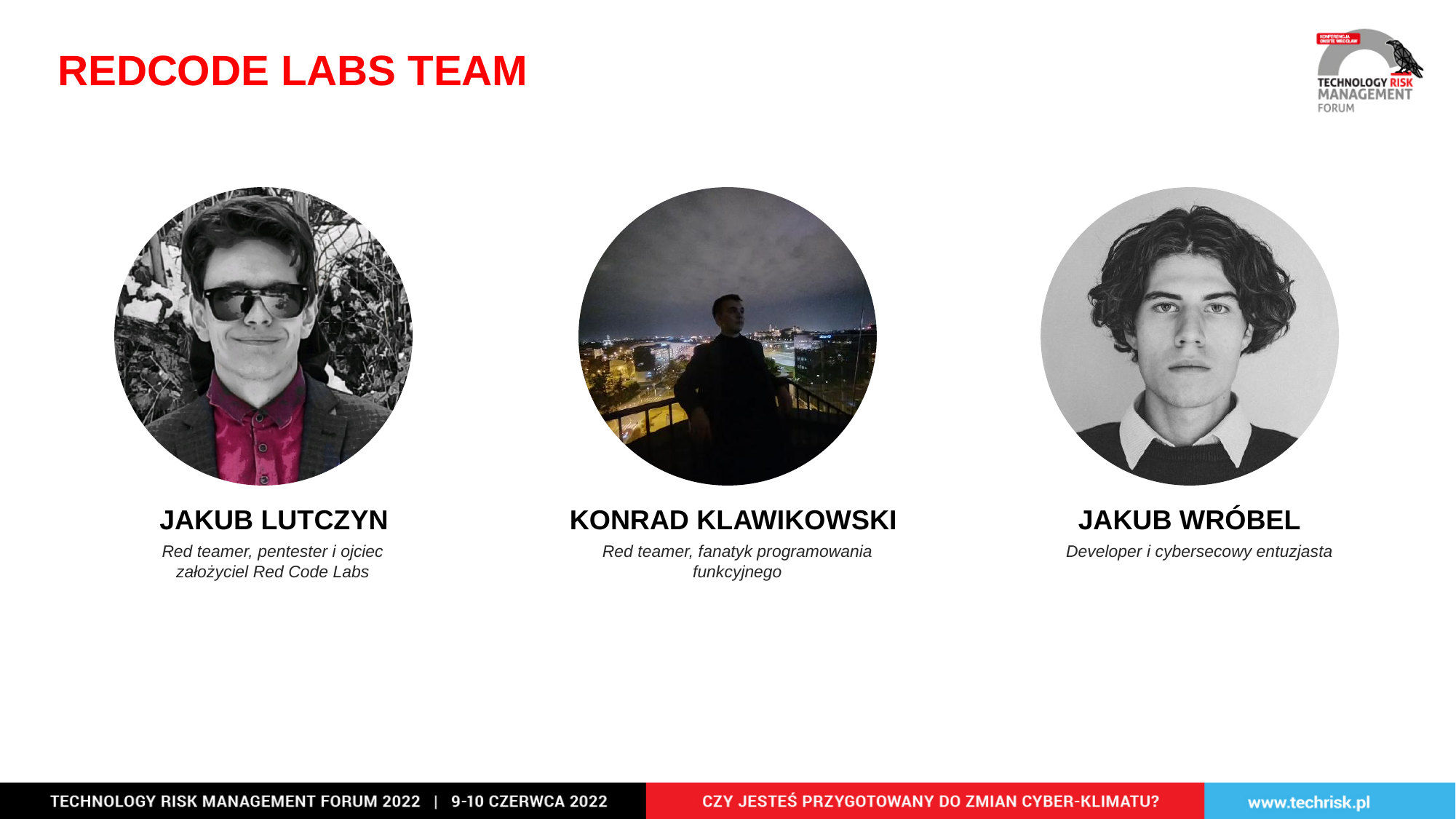

REDCODE LABS TEAM

JAKUB LUTCZYN
KONRAD KLAWIKOWSKI
JAKUB WRÓBEL
Red teamer, pentester i ojciec założyciel Red Code Labs
Red teamer, fanatyk programowania funkcyjnego
Developer i cybersecowy entuzjasta